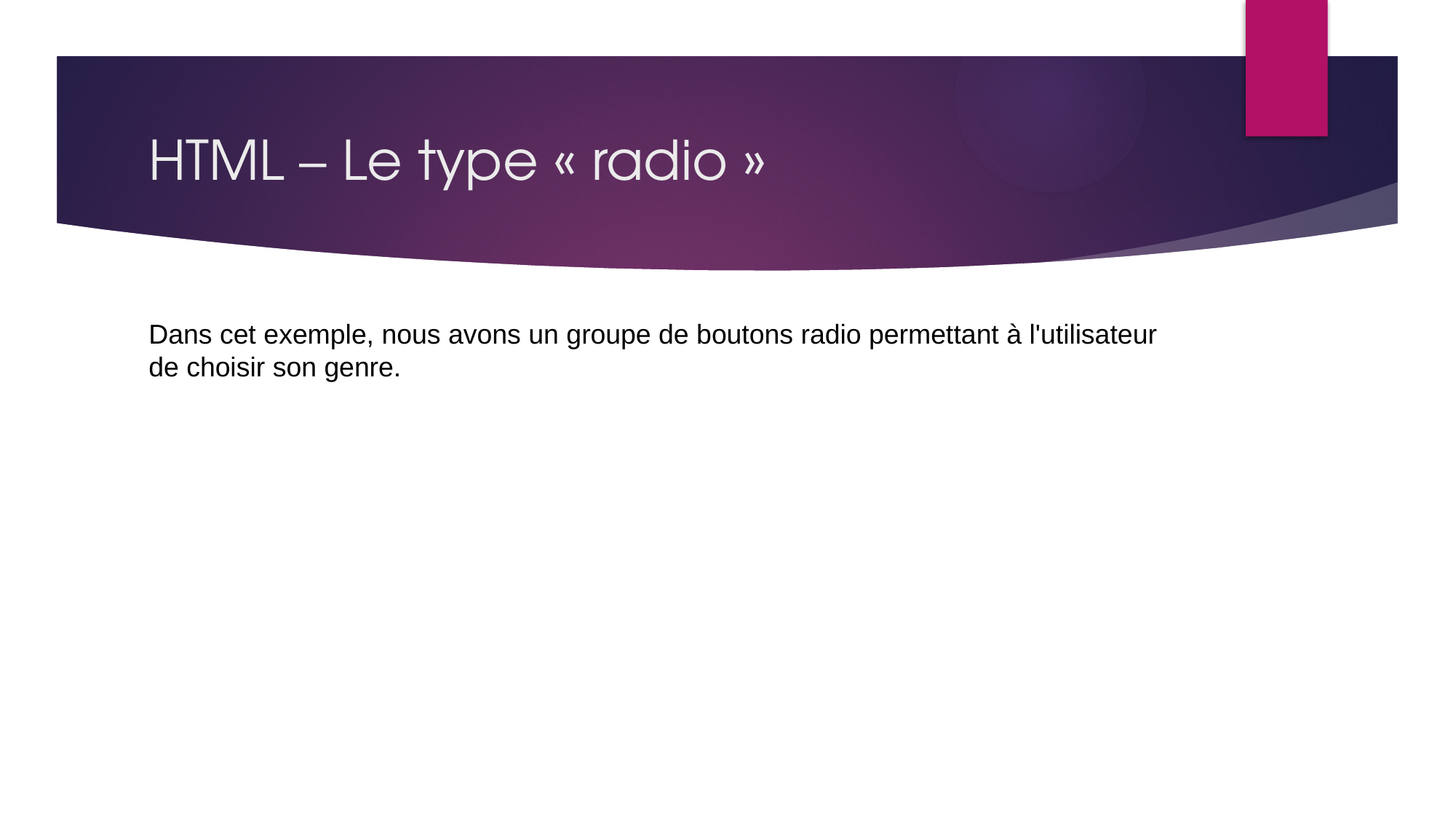

# HTML – Le type « radio »
Dans cet exemple, nous avons un groupe de boutons radio permettant à l'utilisateur de choisir son genre.